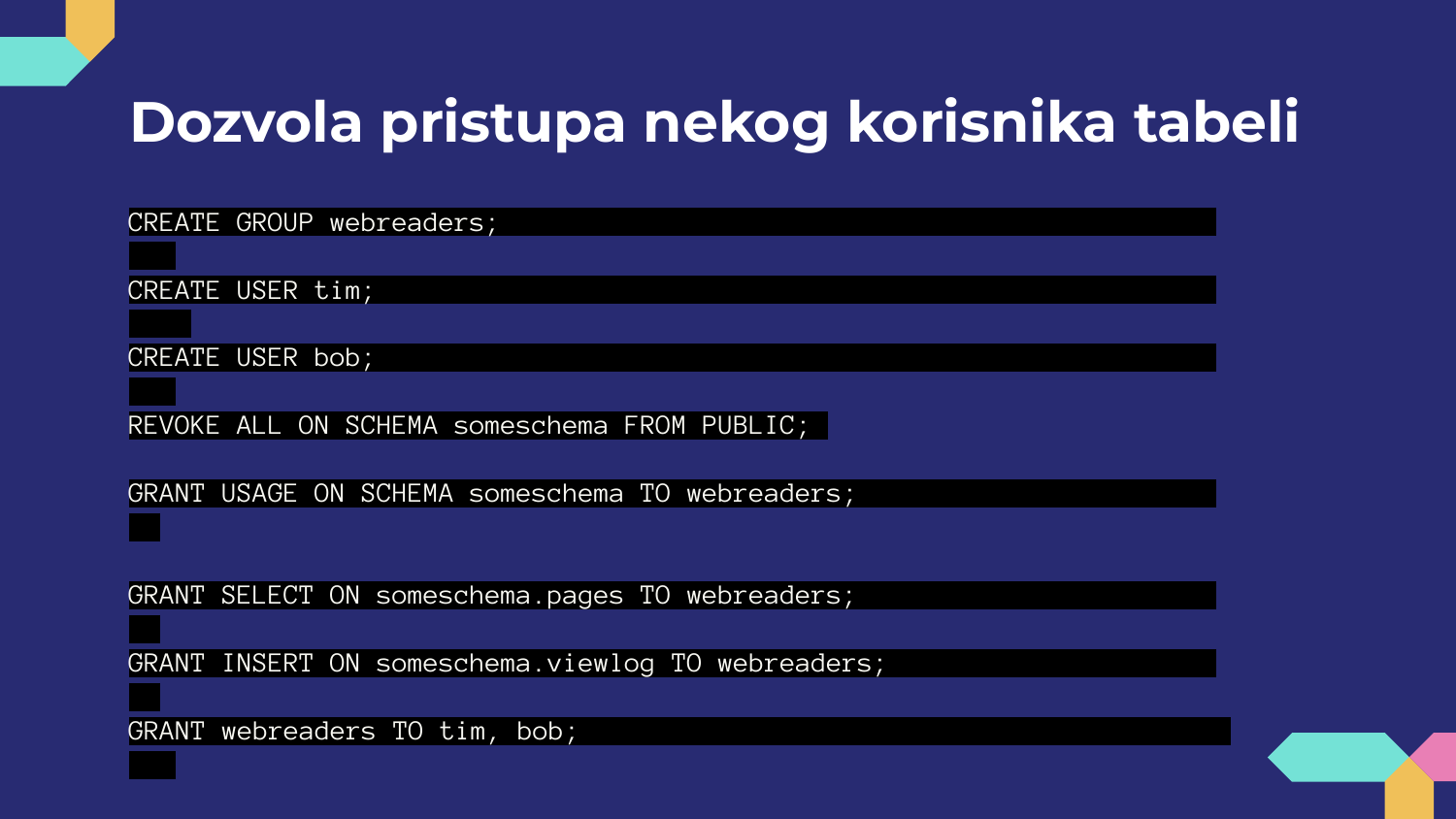

# Dozvola pristupa nekog korisnika tabeli
CREATE GROUP webreaders;
CREATE USER tim;
CREATE USER bob;
REVOKE ALL ON SCHEMA someschema FROM PUBLIC;

GRANT USAGE ON SCHEMA someschema TO webreaders;

GRANT SELECT ON someschema.pages TO webreaders;
GRANT INSERT ON someschema.viewlog TO webreaders;
GRANT webreaders TO tim, bob;

GRANT INSERT, UPDATE, DELETE ON someschema.comments TO webreaders;

GRANT SELECT ON ALL TABLES IN SCHEMA someschema TO bob;